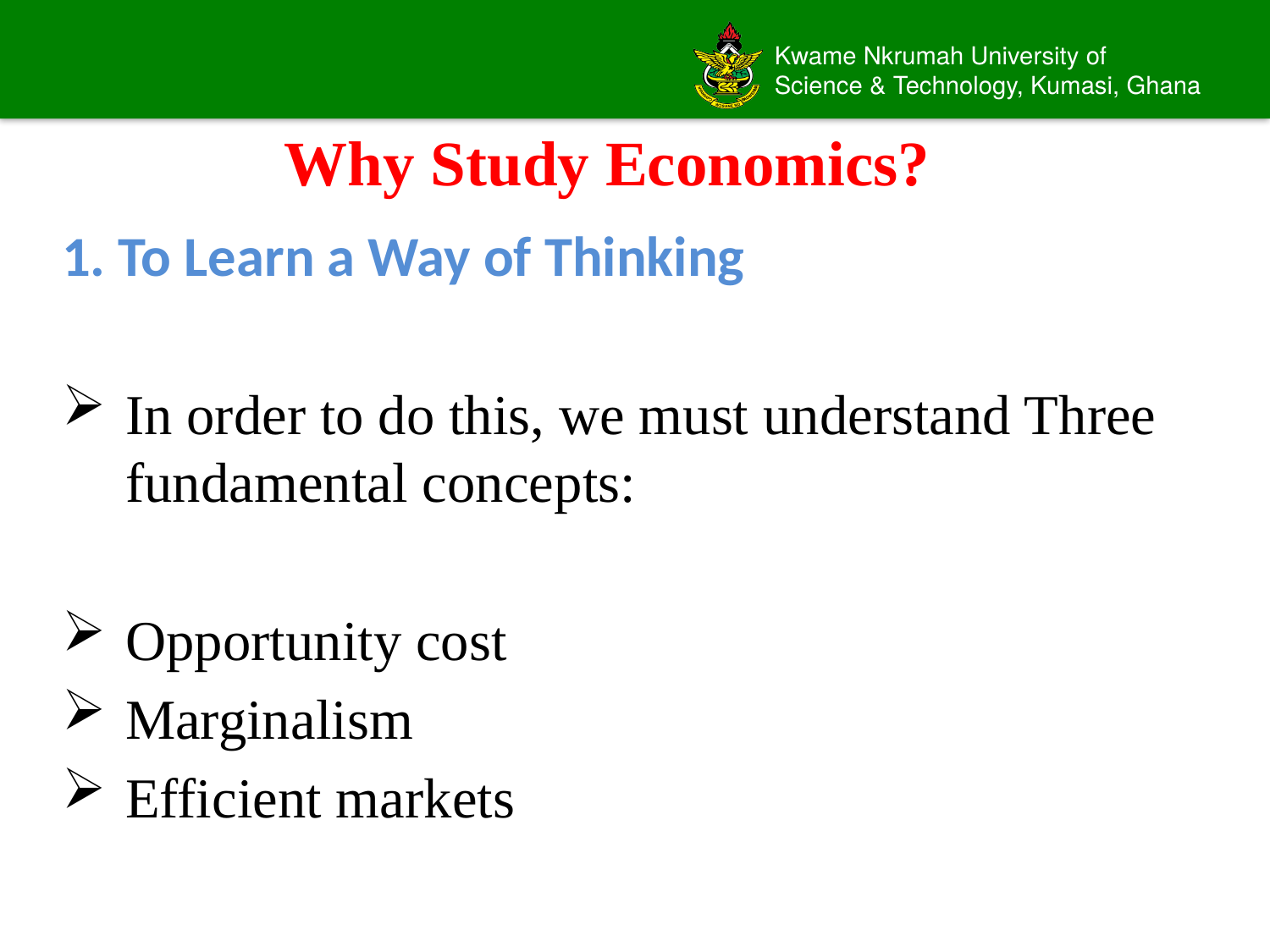

# Why Study Economics?
1. To Learn a Way of Thinking

In order to do this, we must understand Three fundamental concepts:

Opportunity cost
Marginalism
Efficient markets